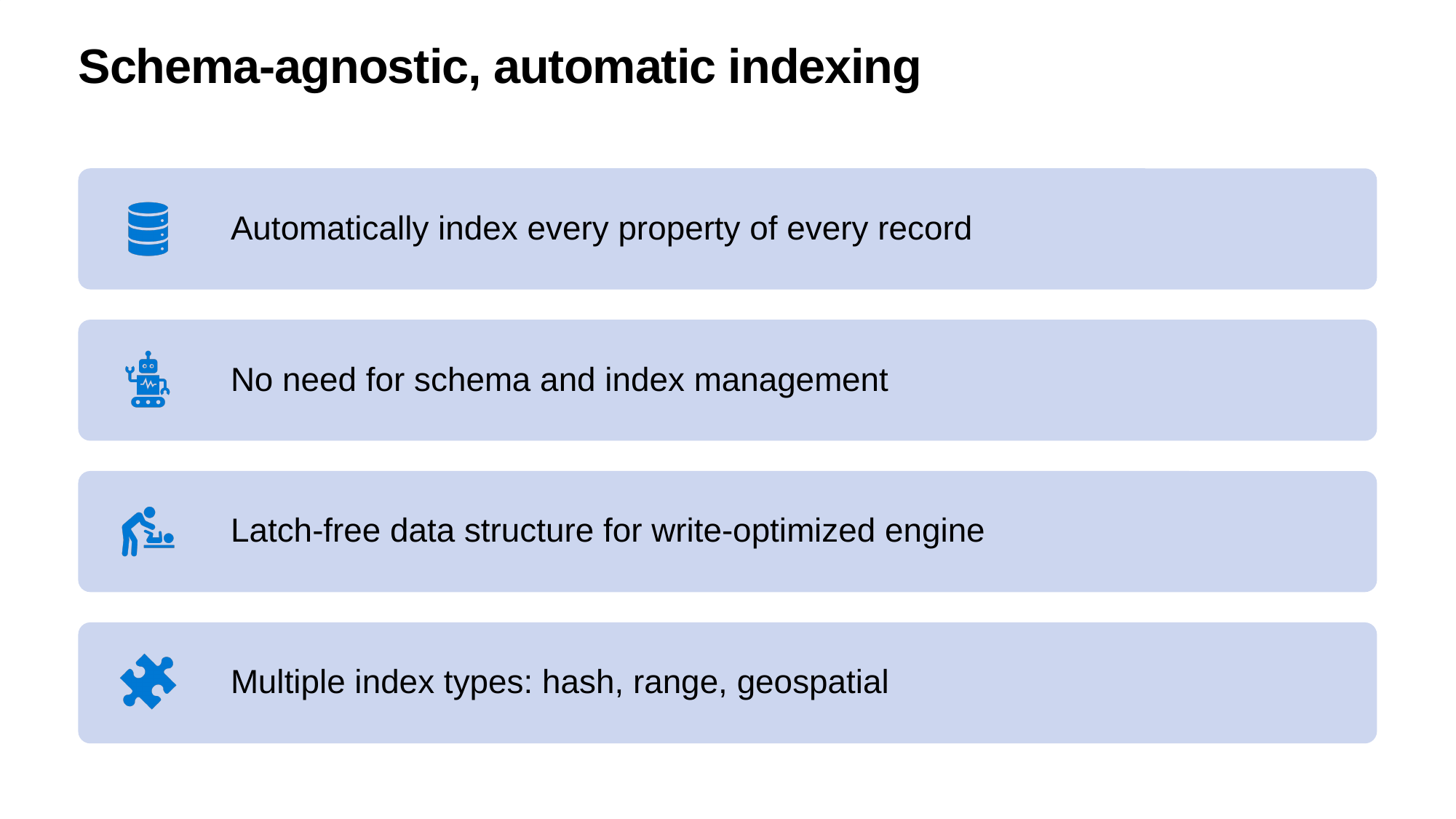

# Schema-agnostic, automatic indexing
Automatically index every property of every record
No need for schema and index management
Latch-free data structure for write-optimized engine
Multiple index types: hash, range, geospatial